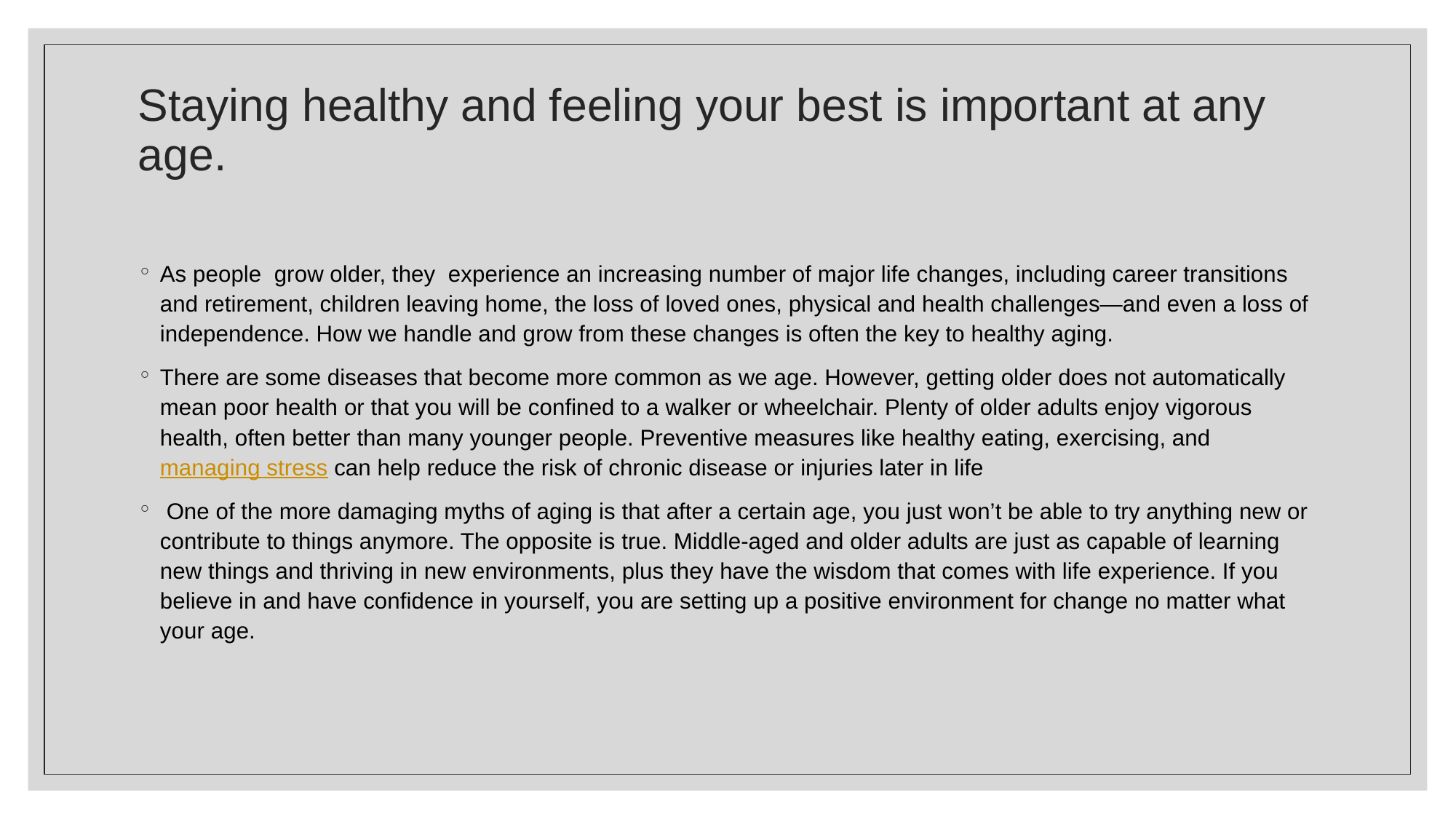

# Staying healthy and feeling your best is important at any age.
As people  grow older, they  experience an increasing number of major life changes, including career transitions and retirement, children leaving home, the loss of loved ones, physical and health challenges—and even a loss of independence. How we handle and grow from these changes is often the key to healthy aging.
There are some diseases that become more common as we age. However, getting older does not automatically mean poor health or that you will be confined to a walker or wheelchair. Plenty of older adults enjoy vigorous health, often better than many younger people. Preventive measures like healthy eating, exercising, and managing stress can help reduce the risk of chronic disease or injuries later in life
 One of the more damaging myths of aging is that after a certain age, you just won’t be able to try anything new or contribute to things anymore. The opposite is true. Middle-aged and older adults are just as capable of learning new things and thriving in new environments, plus they have the wisdom that comes with life experience. If you believe in and have confidence in yourself, you are setting up a positive environment for change no matter what your age.